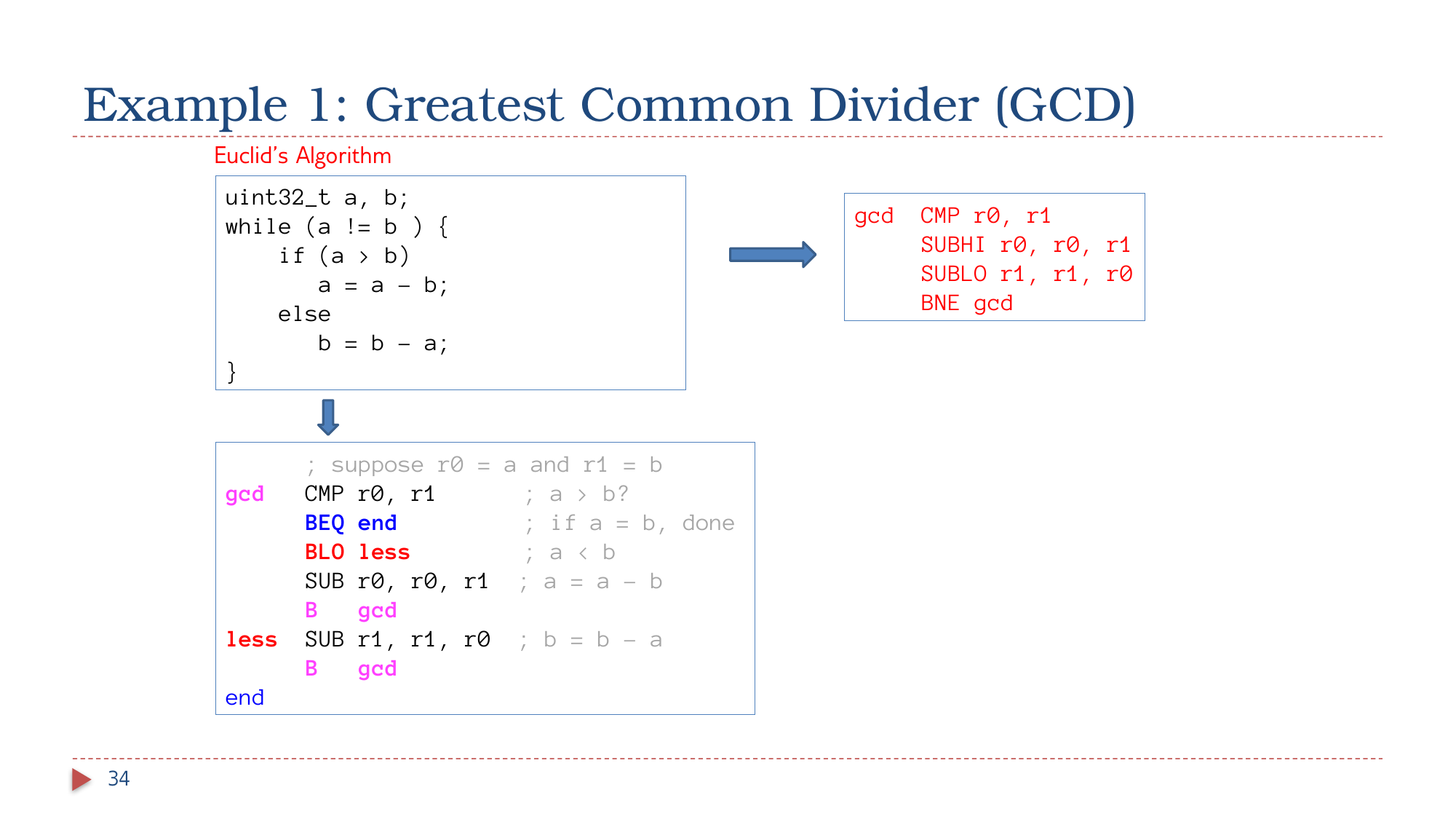

# Example 1: Greatest Common Divider (GCD)
Euclid’s Algorithm
uint32_t a, b;
while (a != b ) {
    if (a > b)
       a = a – b;
    else
       b = b – a;
}
gcd  CMP r0, r1
     SUBHI r0, r0, r1
     SUBLO r1, r1, r0
     BNE gcd

      ; suppose r0 = a and r1 = b
gcd   CMP r0, r1	      ; a > b?
      BEQ end	      ; if a = b, done
      BLO less	      ; a < b
      SUB r0, r0, r1  ; a = a – b
      B   gcd
less  SUB r1, r1, r0  ; b = b – a
      B   gcd
end

34